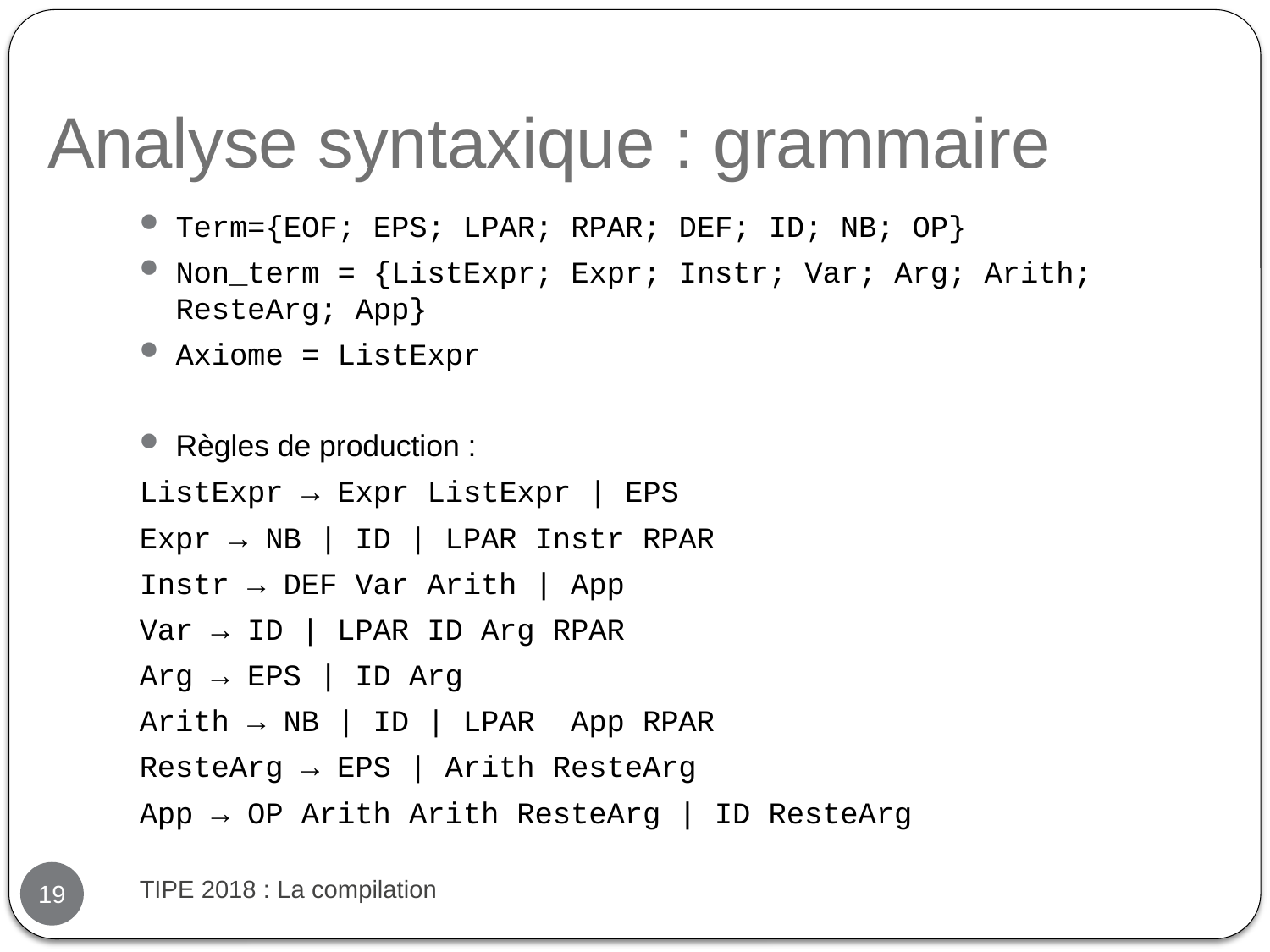

Analyse syntaxique : grammaire
Term={EOF; EPS; LPAR; RPAR; DEF; ID; NB; OP}
Non_term = {ListExpr; Expr; Instr; Var; Arg; Arith; ResteArg; App}
Axiome = ListExpr

Règles de production :
ListExpr → Expr ListExpr | EPS
Expr → NB | ID | LPAR Instr RPAR
Instr → DEF Var Arith | App
Var → ID | LPAR ID Arg RPAR
Arg → EPS | ID Arg
Arith → NB | ID | LPAR  App RPAR
ResteArg → EPS | Arith ResteArg
App → OP Arith Arith ResteArg | ID ResteArg

TIPE 2018 : La compilation
19